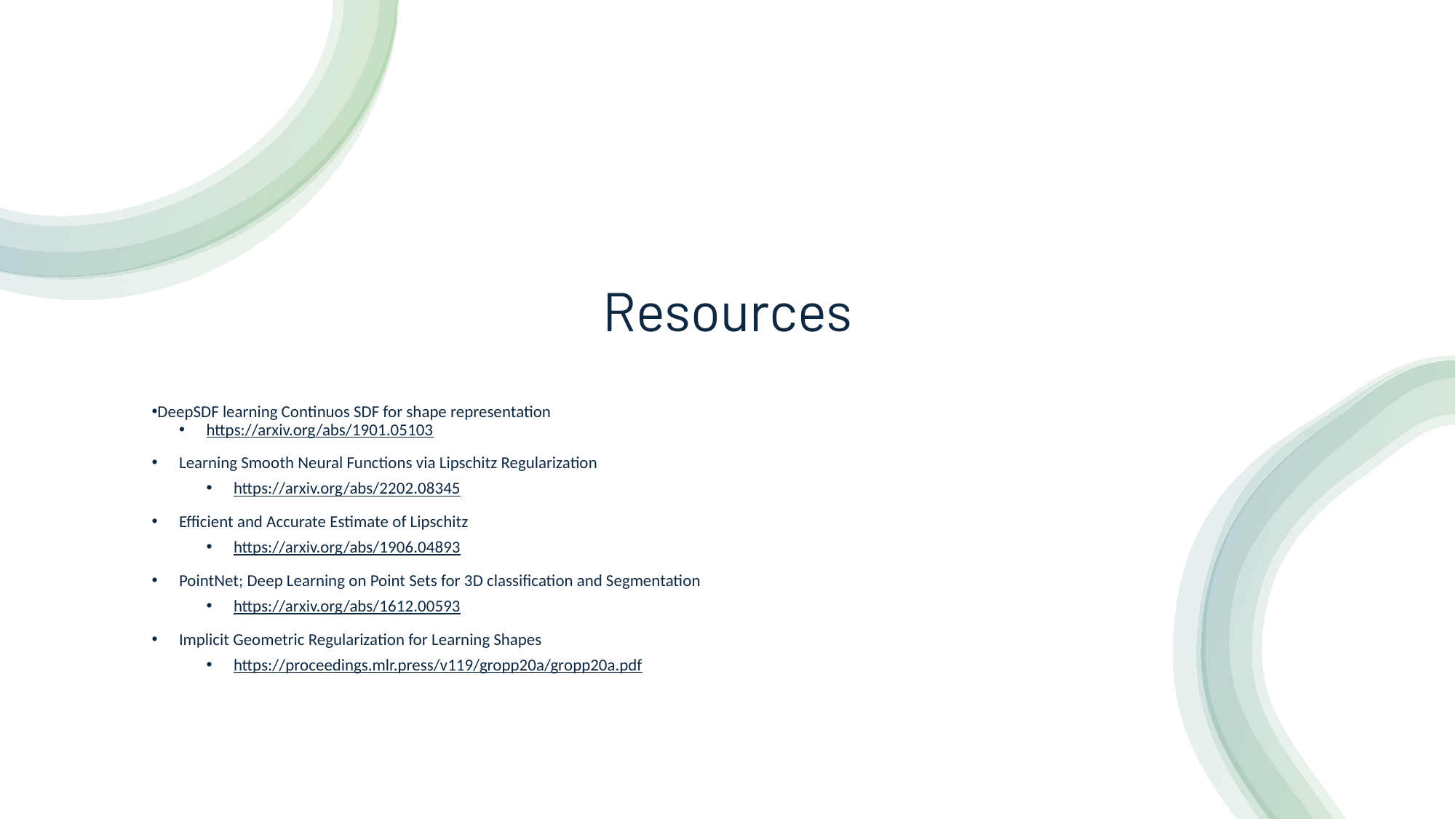

# Resources
DeepSDF learning Continuos SDF for shape representation
https://arxiv.org/abs/1901.05103
Learning Smooth Neural Functions via Lipschitz Regularization
https://arxiv.org/abs/2202.08345
Efficient and Accurate Estimate of Lipschitz
https://arxiv.org/abs/1906.04893
PointNet; Deep Learning on Point Sets for 3D classification and Segmentation
https://arxiv.org/abs/1612.00593
Implicit Geometric Regularization for Learning Shapes
https://proceedings.mlr.press/v119/gropp20a/gropp20a.pdf